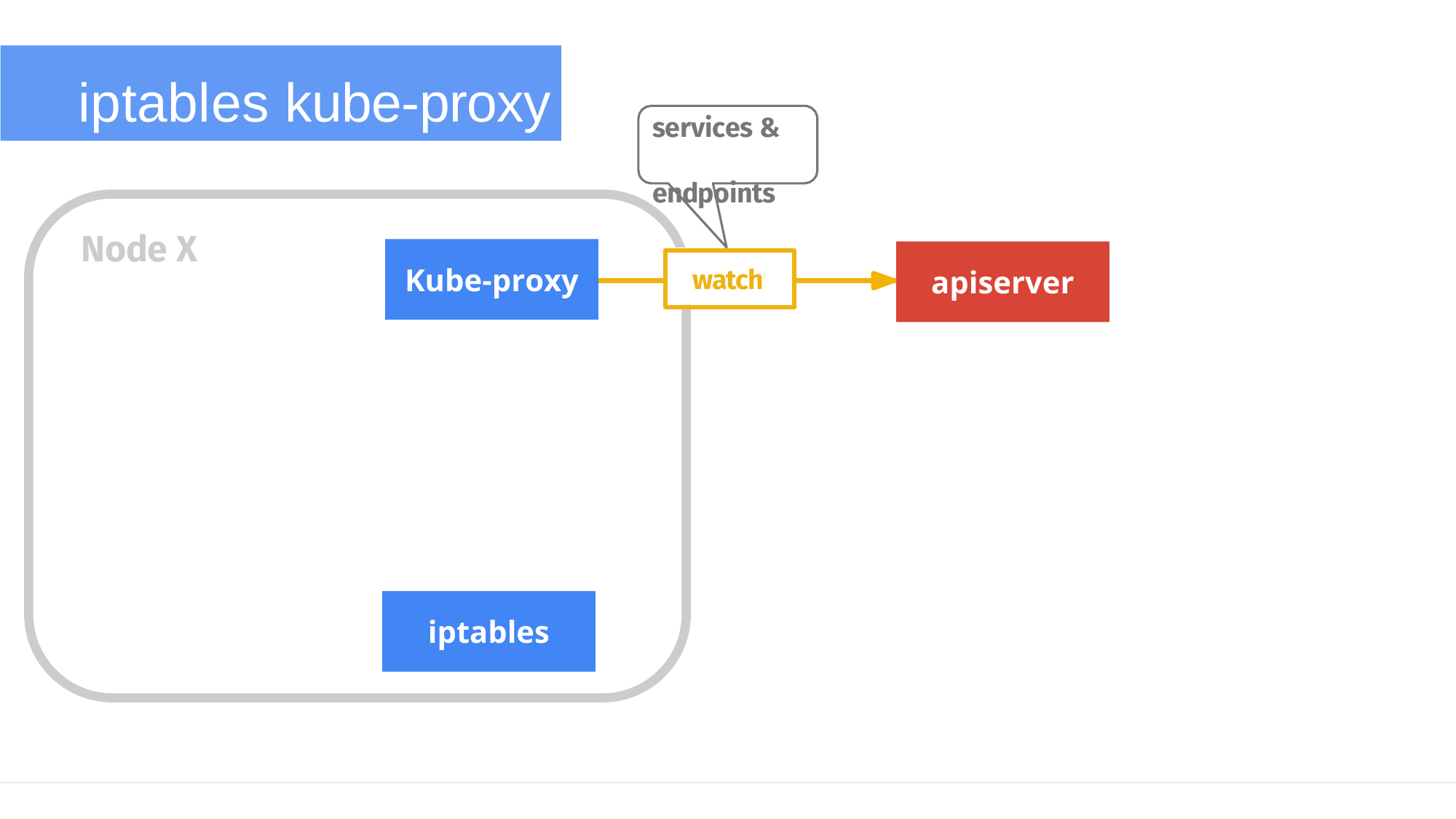

# iptables kube-proxy

services &  endpoints

Node X
Kube-proxy
apiserver

watch

VIP
iptables
iptables